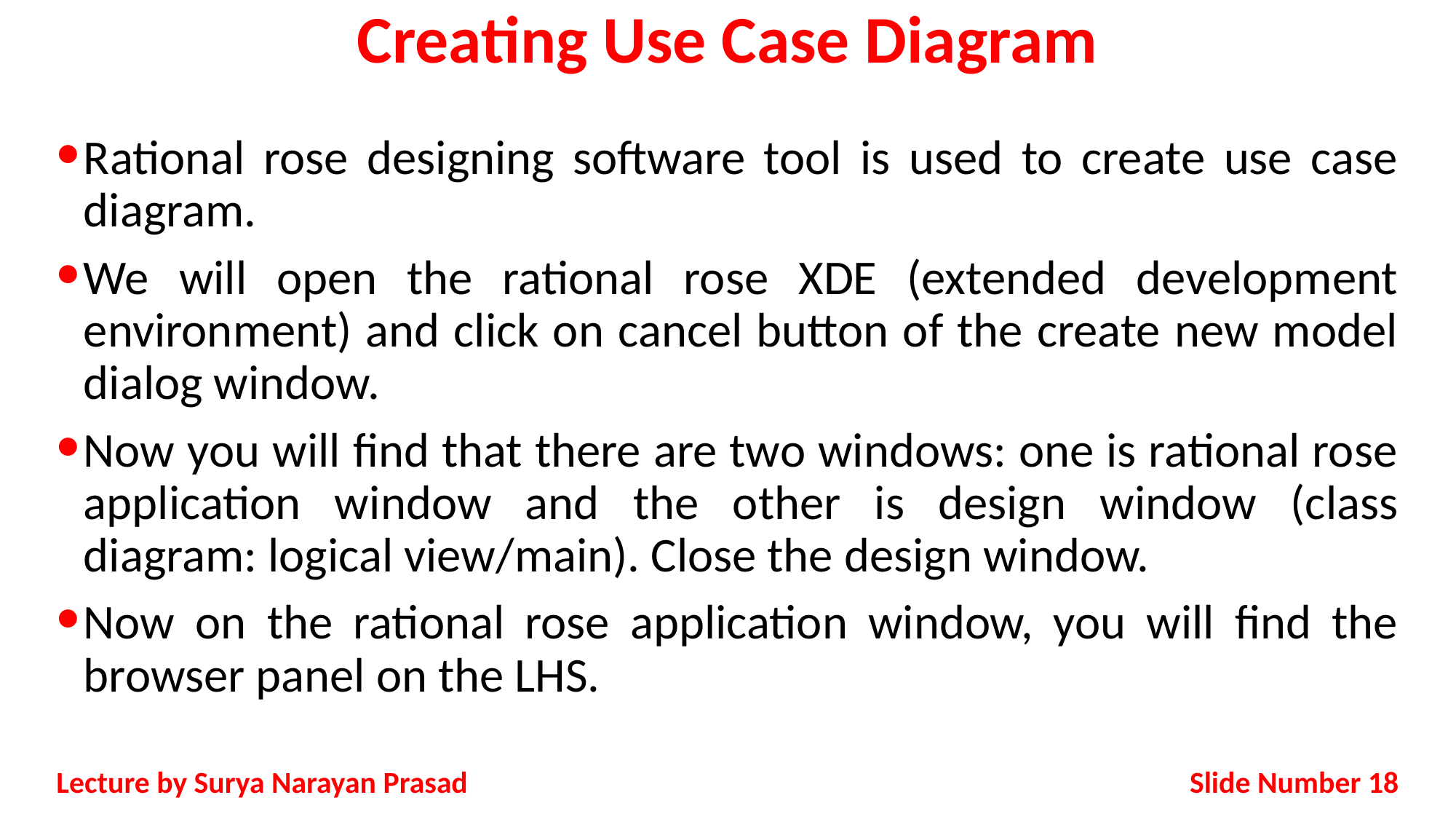

# Creating Use Case Diagram
Rational rose designing software tool is used to create use case diagram.
We will open the rational rose XDE (extended development environment) and click on cancel button of the create new model dialog window.
Now you will find that there are two windows: one is rational rose application window and the other is design window (class diagram: logical view/main). Close the design window.
Now on the rational rose application window, you will find the browser panel on the LHS.
Slide Number 18
Lecture by Surya Narayan Prasad